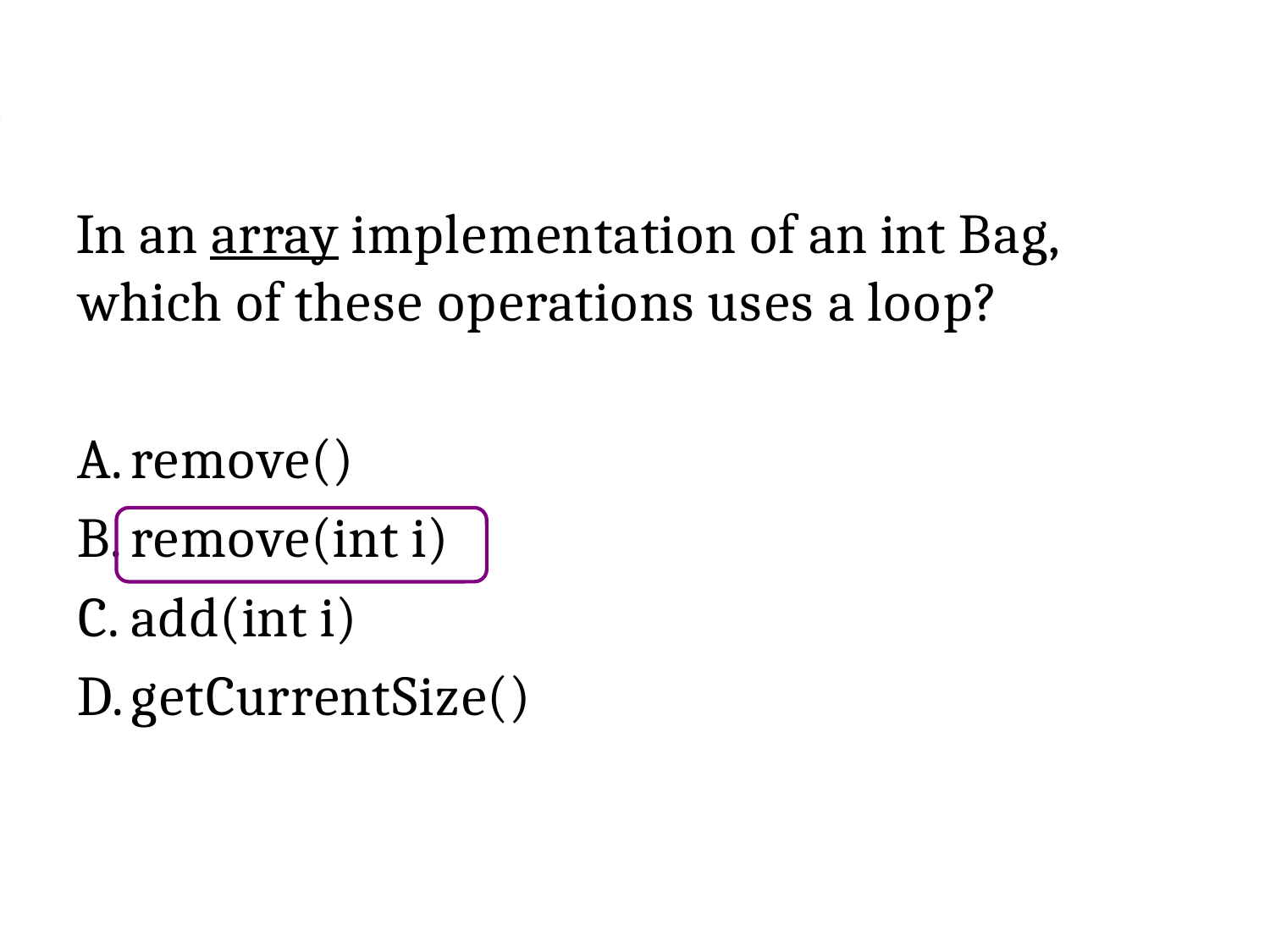

In an array implementation of an int Bag, which of these operations uses a loop?

remove()
remove(int i)
add(int i)
getCurrentSize()